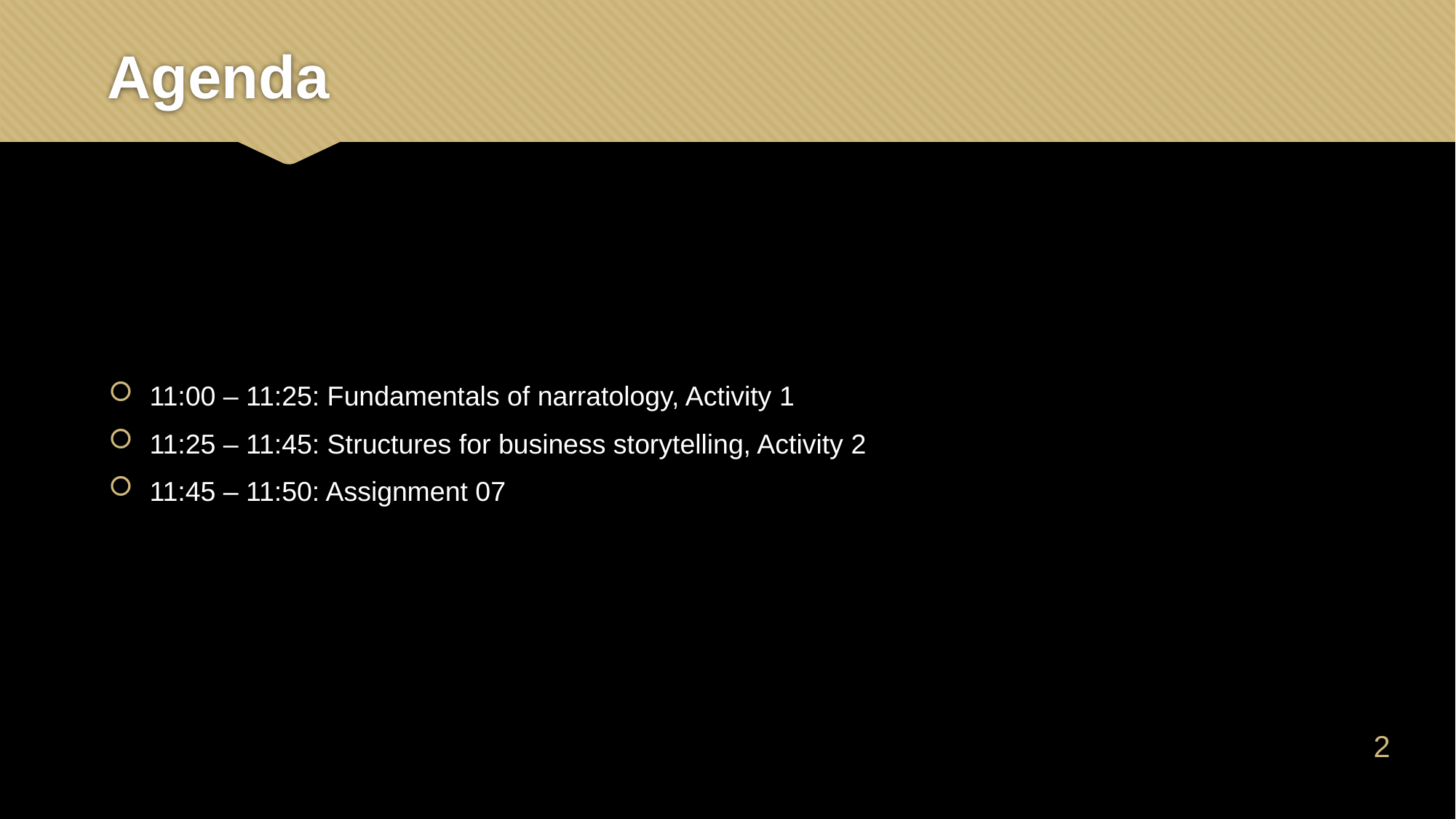

# Agenda
11:00 – 11:25: Fundamentals of narratology, Activity 1
11:25 – 11:45: Structures for business storytelling, Activity 2
11:45 – 11:50: Assignment 07
2